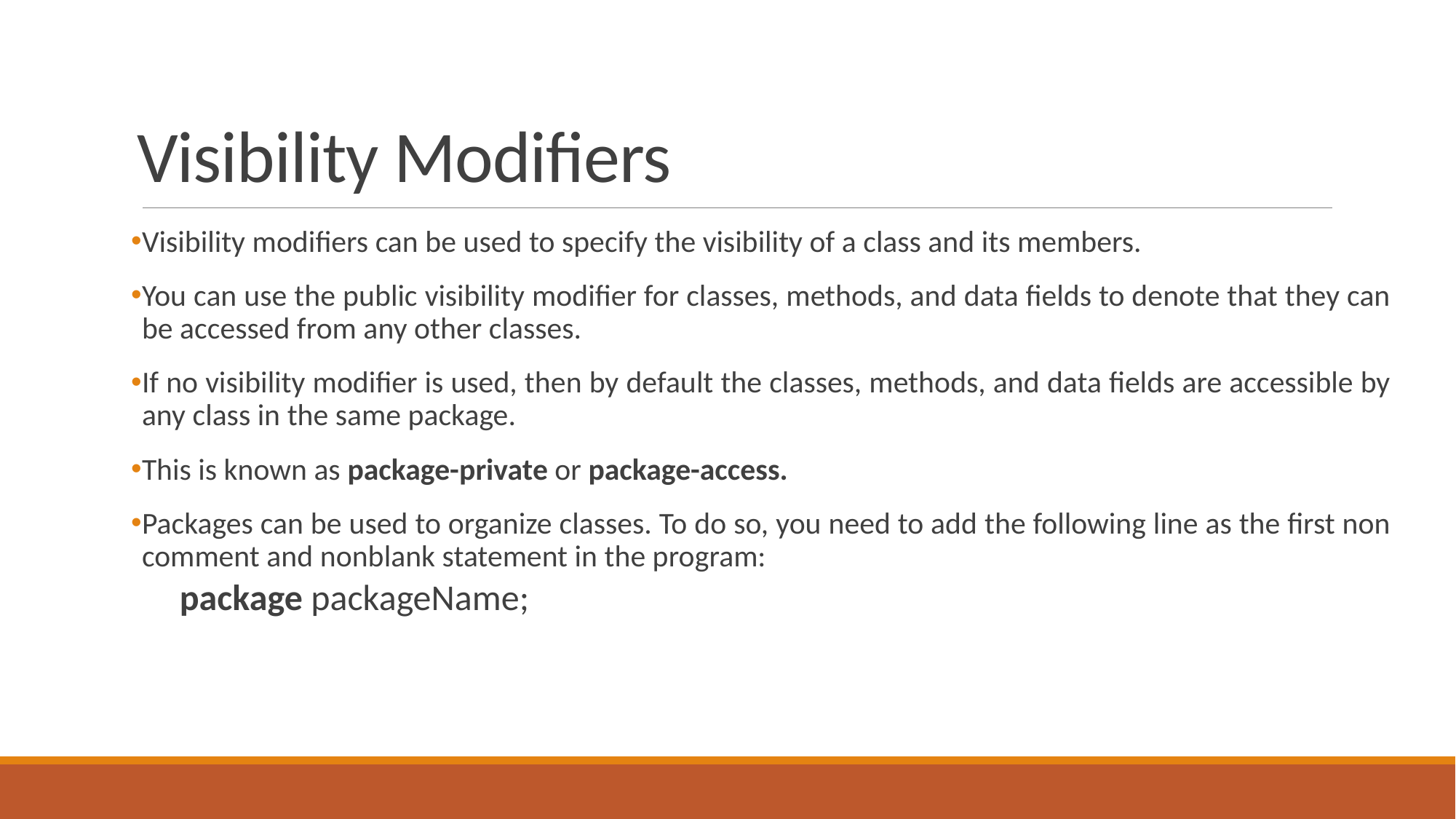

# Visibility Modifiers
Visibility modifiers can be used to specify the visibility of a class and its members.
You can use the public visibility modifier for classes, methods, and data fields to denote that they can be accessed from any other classes.
If no visibility modifier is used, then by default the classes, methods, and data fields are accessible by any class in the same package.
This is known as package-private or package-access.
Packages can be used to organize classes. To do so, you need to add the following line as the first non comment and nonblank statement in the program:
   package packageName;